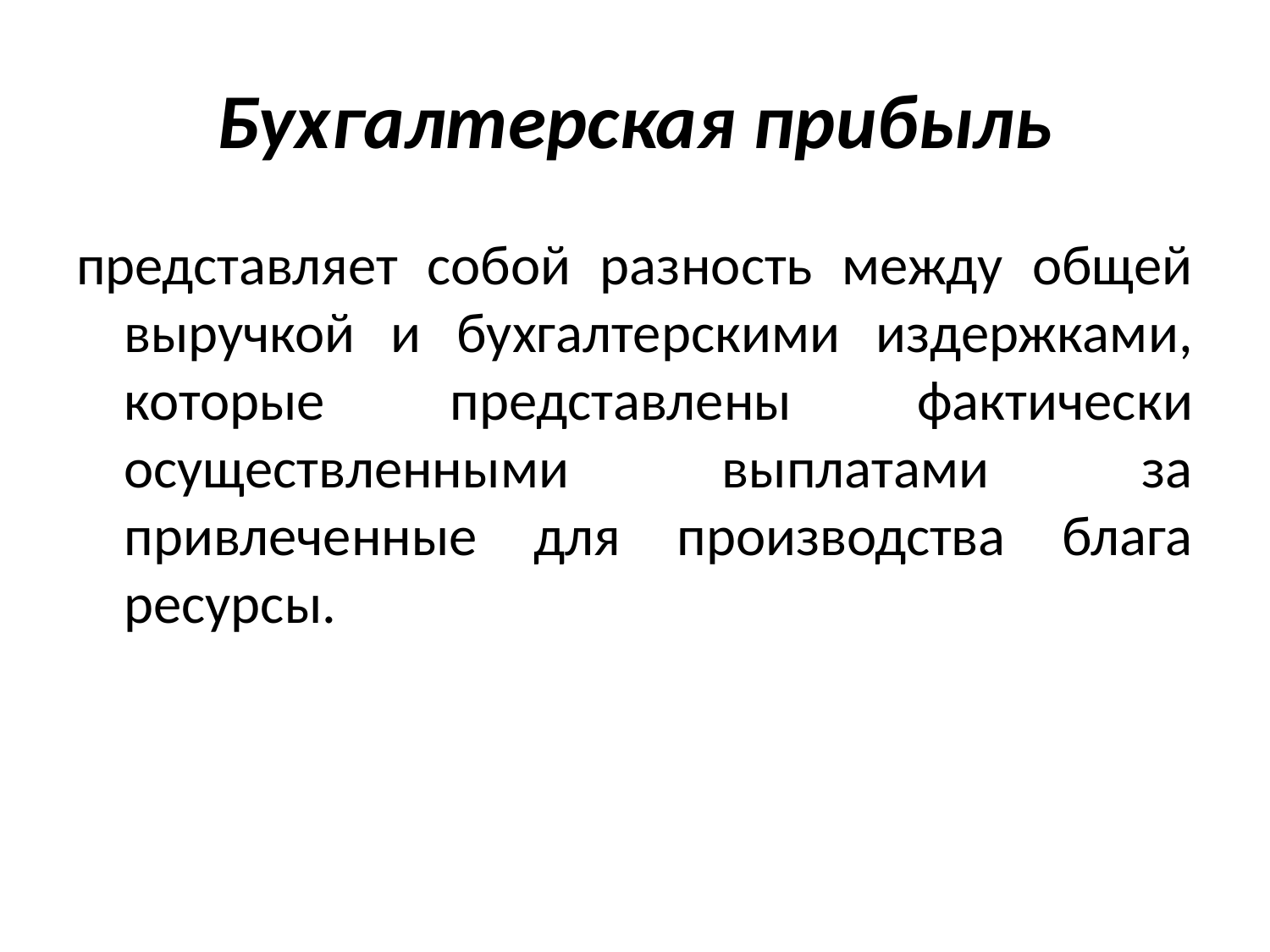

# Бухгалтерская прибыль
представляет собой разность между общей выручкой и бухгалтерскими издержками, которые представлены фактически осуществленными выплатами за привлеченные для производства блага ресурсы.